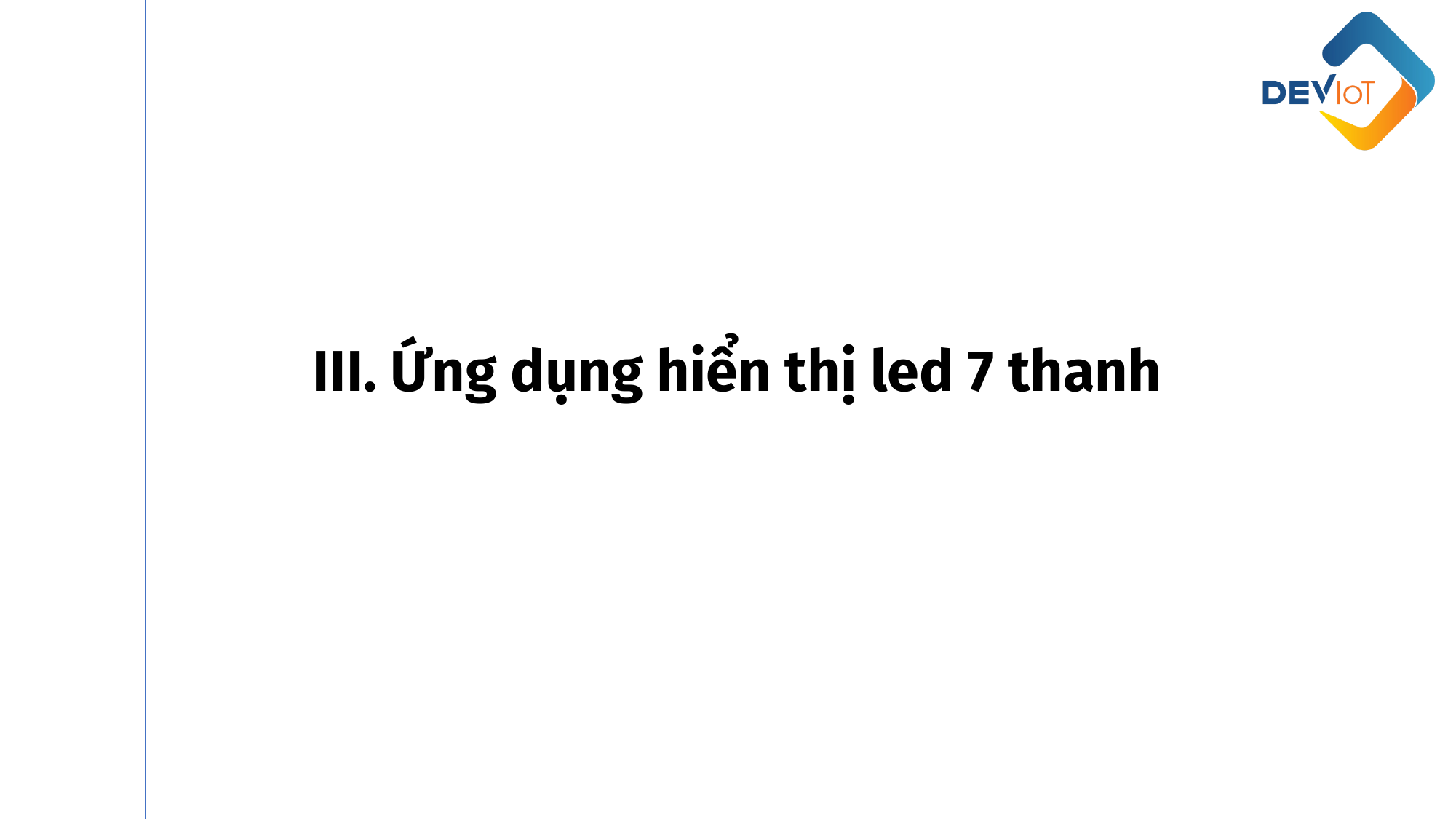

III. Ứng dụng hiển thị led 7 thanh